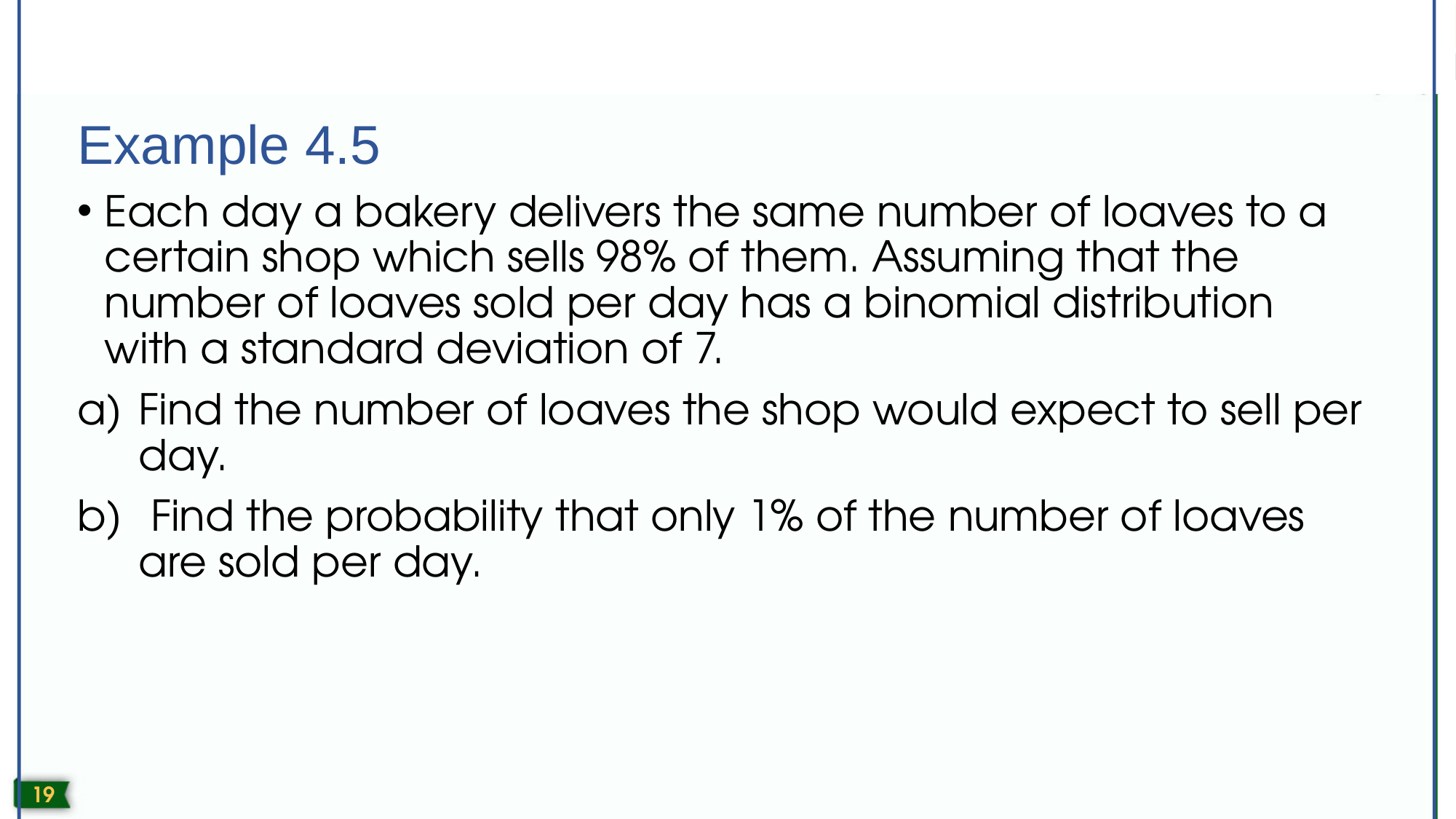

# Example 4.5
Each day a bakery delivers the same number of loaves to a certain shop which sells 98% of them. Assuming that the number of loaves sold per day has a binomial distribution with a standard deviation of 7.
Find the number of loaves the shop would expect to sell per day.
 Find the probability that only 1% of the number of loaves are sold per day.
19